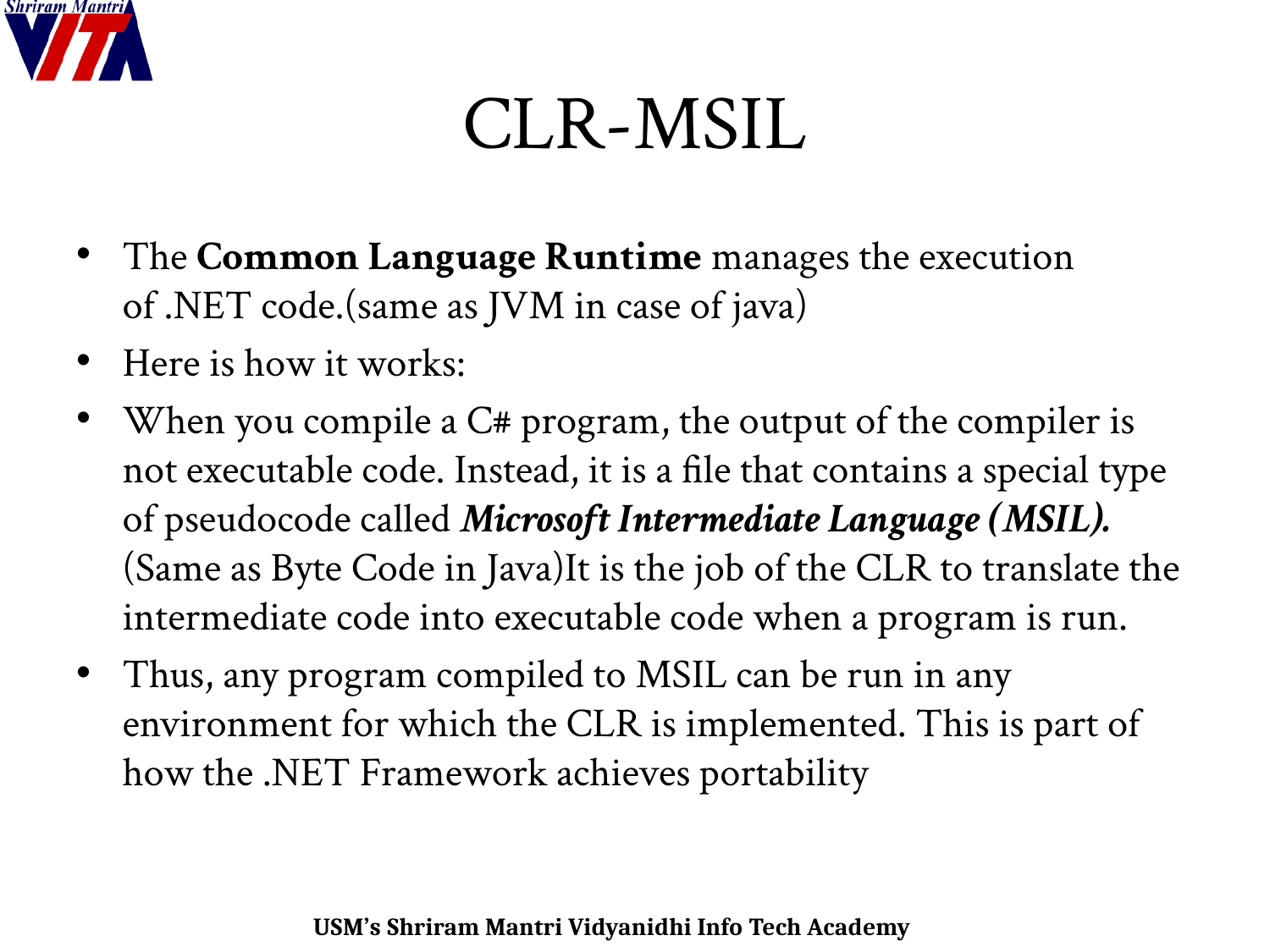

# CLR-MSIL
The Common Language Runtime manages the execution of .NET code.(same as JVM in case of java)
Here is how it works:
When you compile a C# program, the output of the compiler is not executable code. Instead, it is a file that contains a special type of pseudocode called Microsoft Intermediate Language (MSIL). (Same as Byte Code in Java)It is the job of the CLR to translate the intermediate code into executable code when a program is run.
Thus, any program compiled to MSIL can be run in any environment for which the CLR is implemented. This is part of how the .NET Framework achieves portability